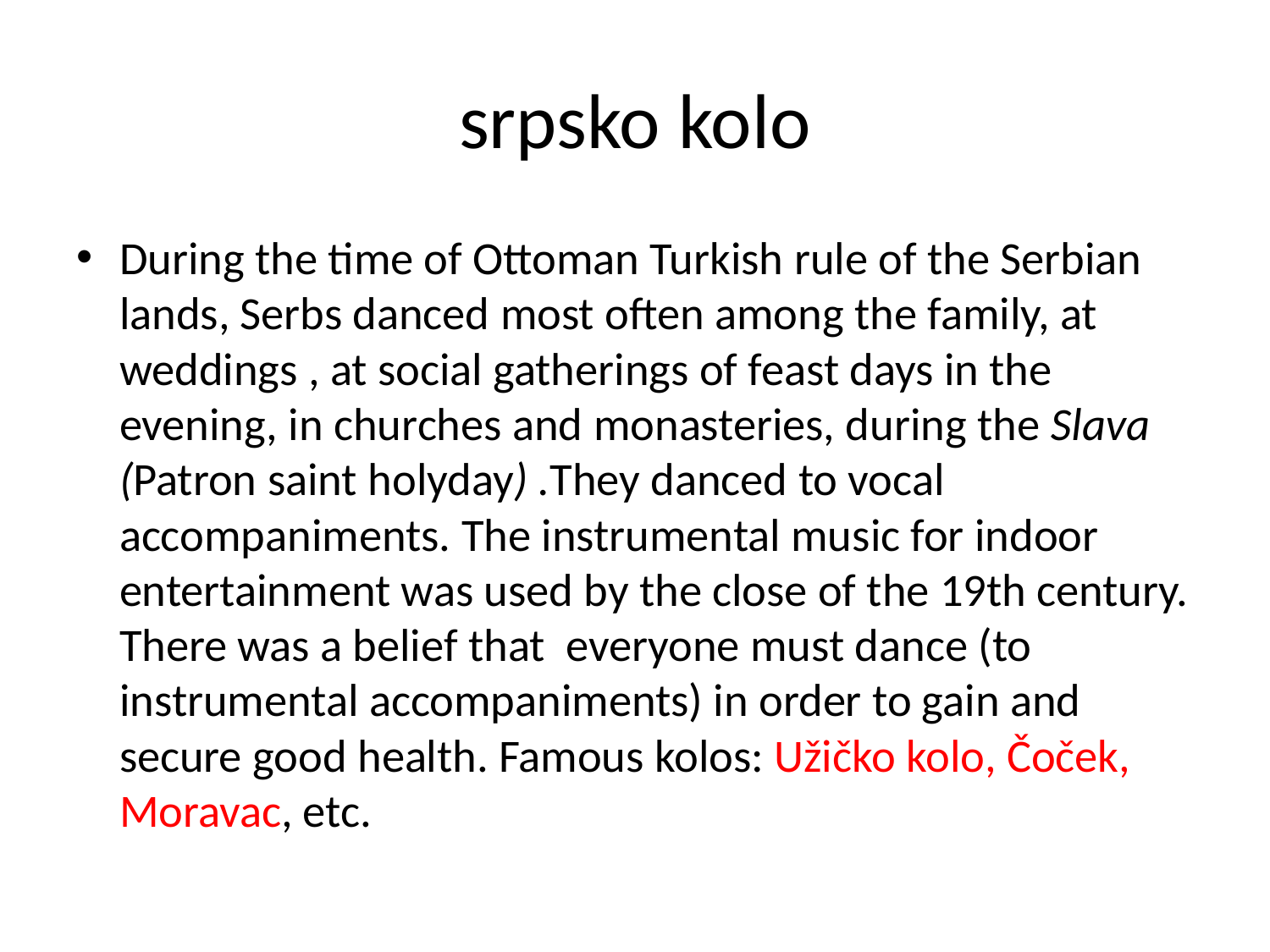

# srpsko kolo
During the time of Ottoman Turkish rule of the Serbian lands, Serbs danced most often among the family, at weddings , at social gatherings of feast days in the evening, in churches and monasteries, during the Slava (Patron saint holyday) .They danced to vocal accompaniments. The instrumental music for indoor entertainment was used by the close of the 19th century. There was a belief that  everyone must dance (to instrumental accompaniments) in order to gain and secure good health. Famous kolos: Užičko kolo, Čoček, Moravac, etc.